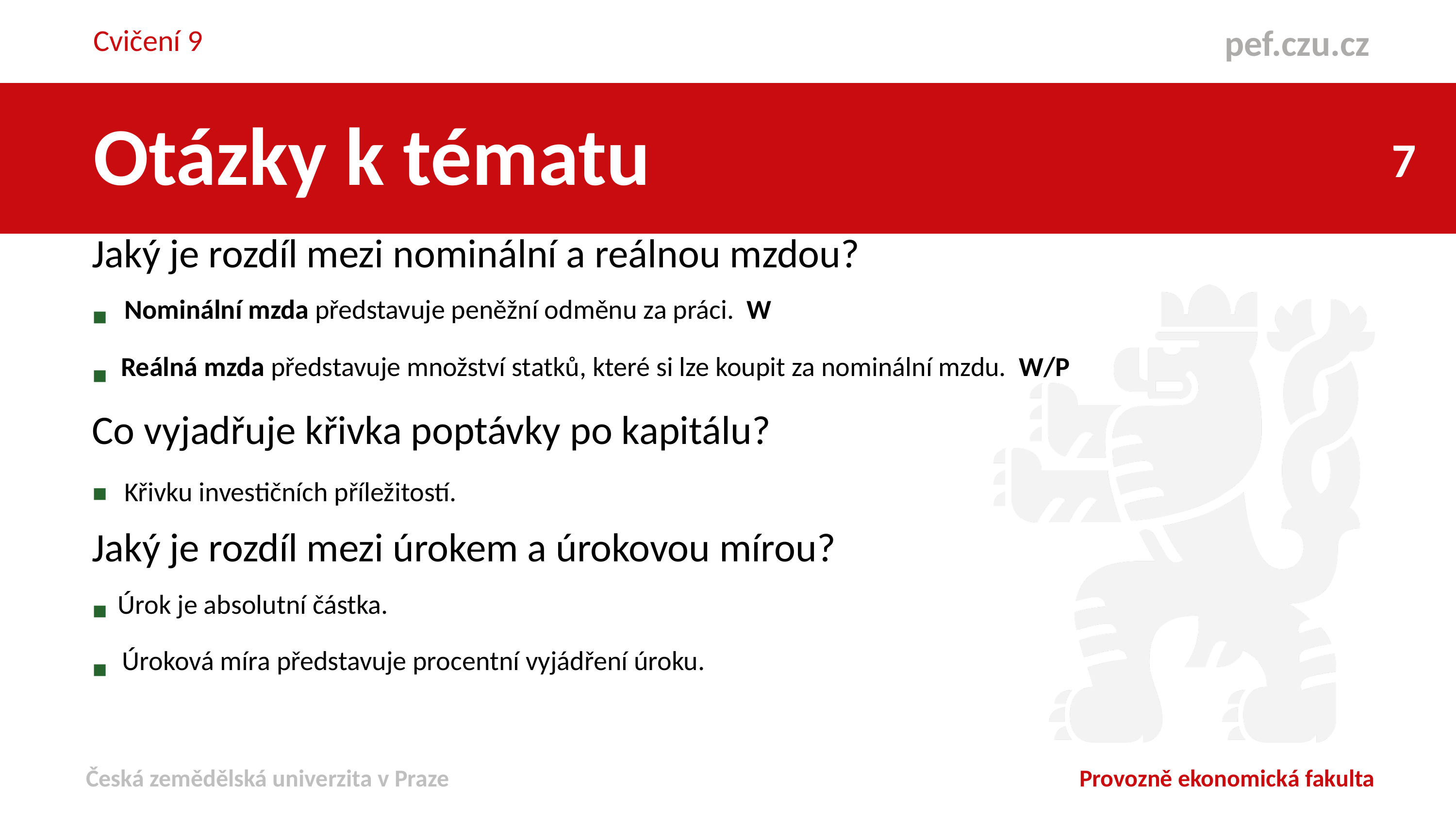

Cvičení 9
Otázky k tématu
Jaký je rozdíl mezi nominální a reálnou mzdou?

Co vyjadřuje křivka poptávky po kapitálu?

Jaký je rozdíl mezi úrokem a úrokovou mírou?

Nominální mzda představuje peněžní odměnu za práci.  W
Reálná mzda představuje množství statků, které si lze koupit za nominální mzdu.  W/P
Křivku investičních příležitostí.
Úrok je absolutní částka.
Úroková míra představuje procentní vyjádření úroku.